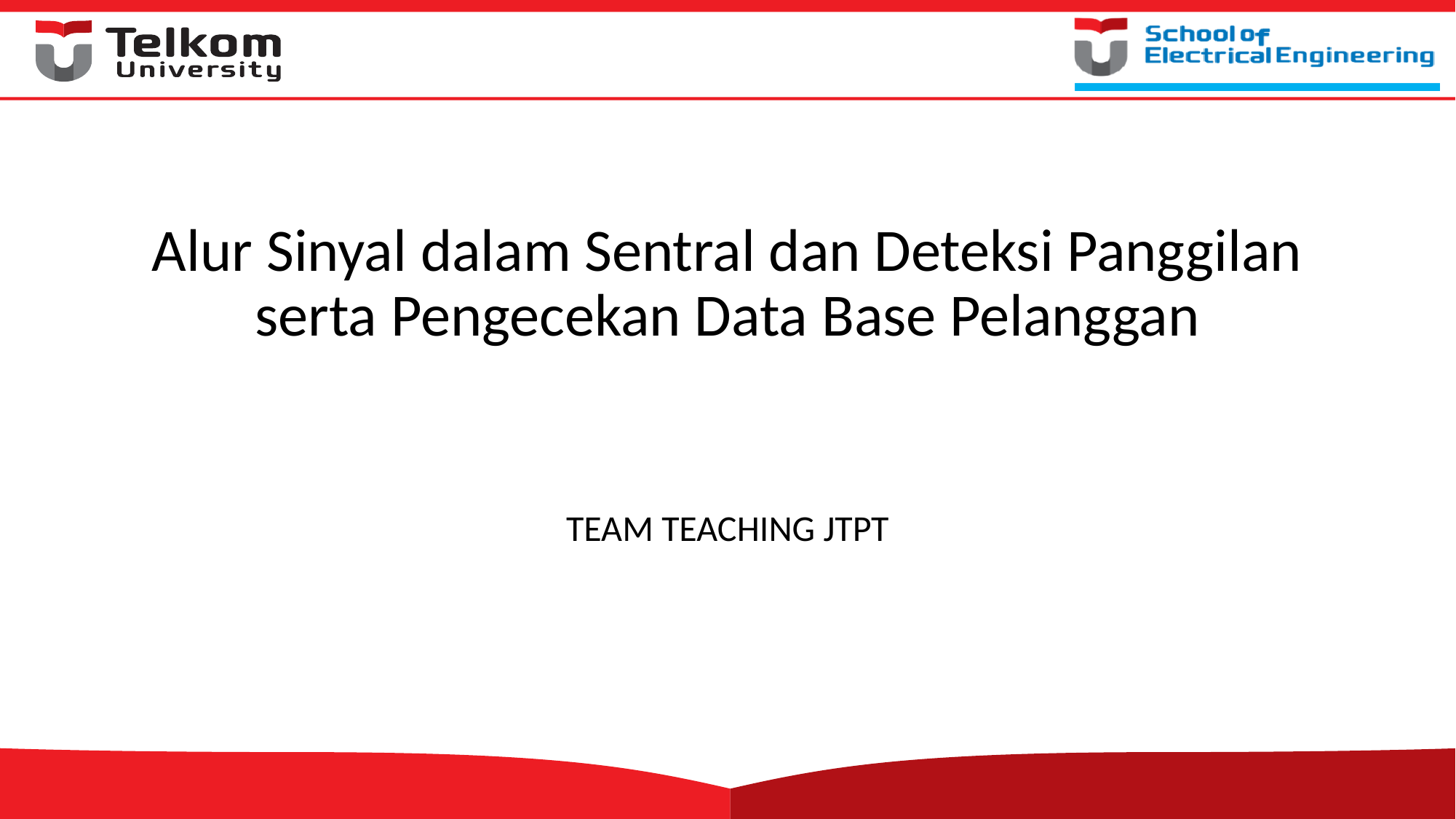

# Alur Sinyal dalam Sentral dan Deteksi Panggilan serta Pengecekan Data Base Pelanggan
TEAM TEACHING JTPT